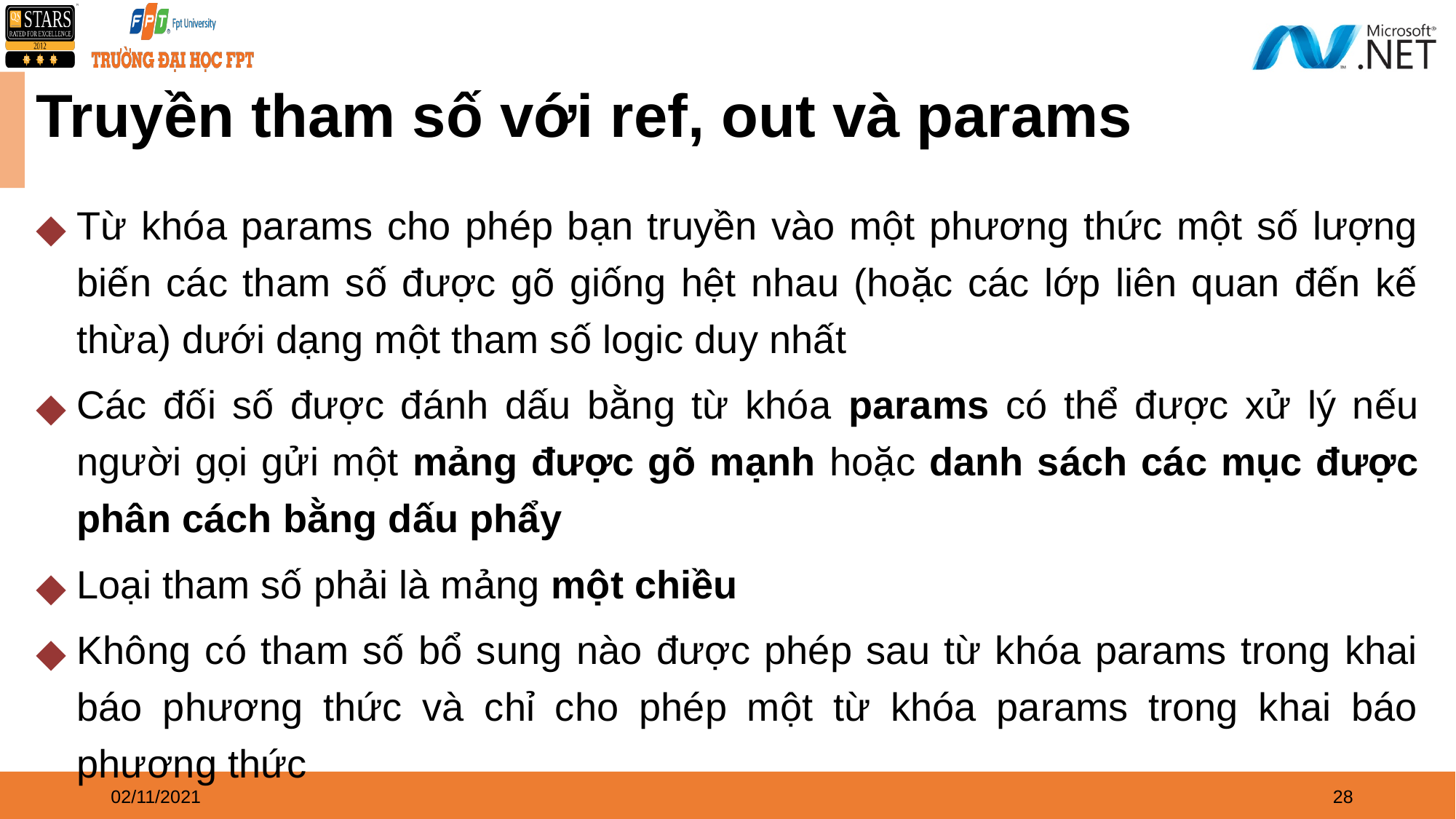

Truyền tham số với ref, out và params
Từ khóa params cho phép bạn truyền vào một phương thức một số lượng biến các tham số được gõ giống hệt nhau (hoặc các lớp liên quan đến kế thừa) dưới dạng một tham số logic duy nhất
Các đối số được đánh dấu bằng từ khóa params có thể được xử lý nếu người gọi gửi một mảng được gõ mạnh hoặc danh sách các mục được phân cách bằng dấu phẩy
Loại tham số phải là mảng một chiều
Không có tham số bổ sung nào được phép sau từ khóa params trong khai báo phương thức và chỉ cho phép một từ khóa params trong khai báo phương thức
02/11/2021
28